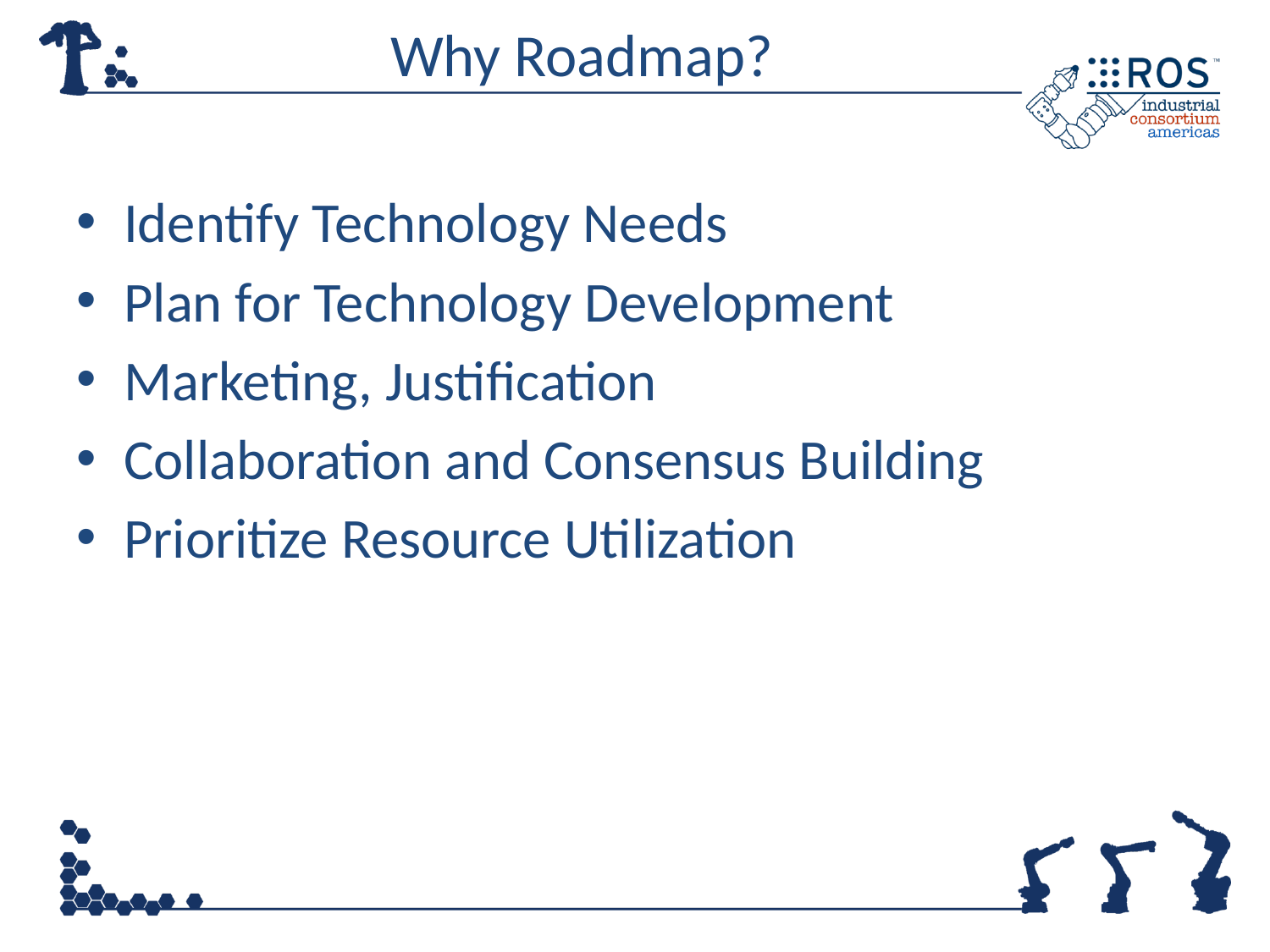

# Why Roadmap?
Identify Technology Needs
Plan for Technology Development
Marketing, Justification
Collaboration and Consensus Building
Prioritize Resource Utilization